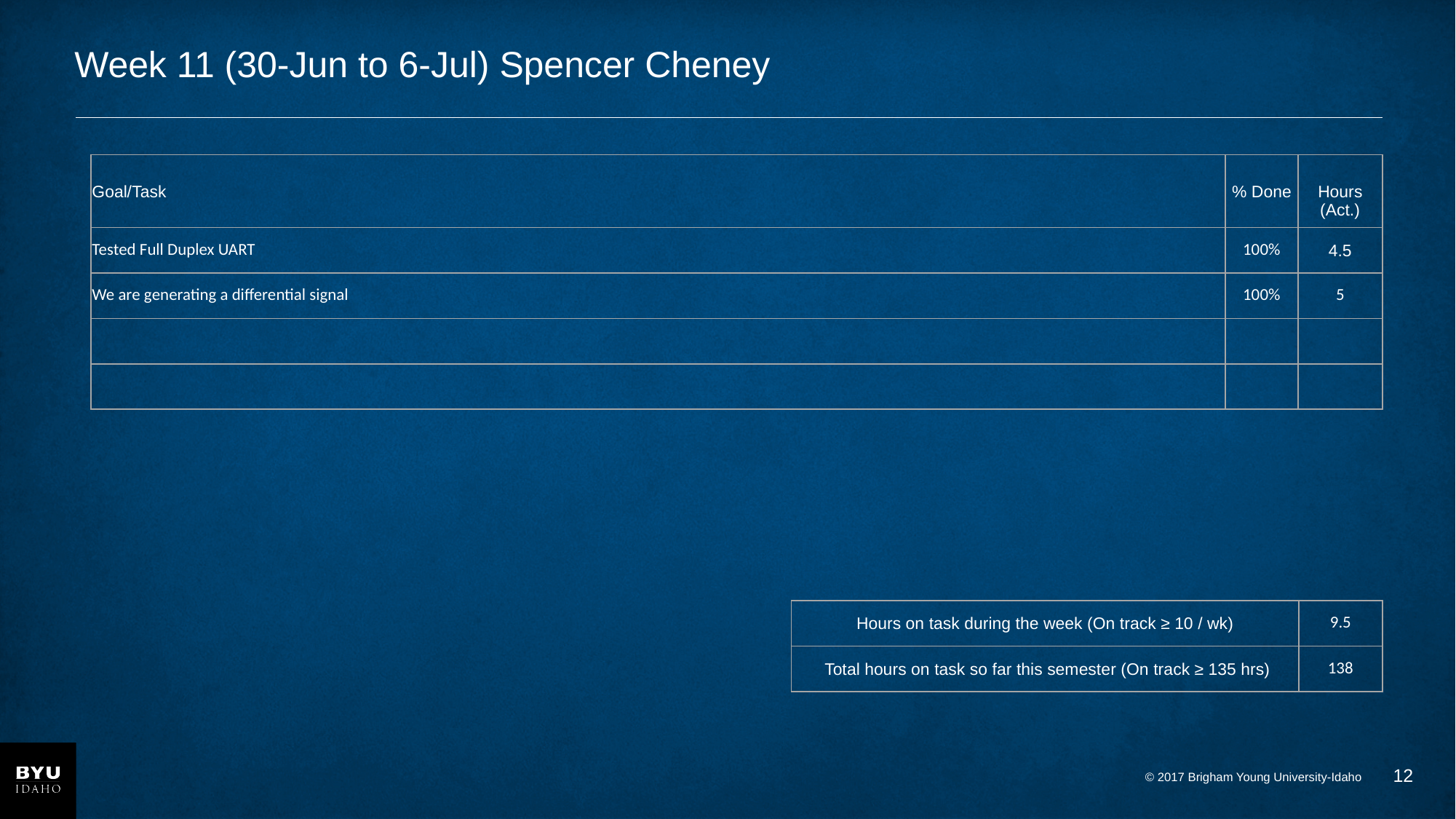

# Week 11 (30-Jun to 6-Jul) Spencer Cheney
| Goal/Task | % Done | Hours (Act.) |
| --- | --- | --- |
| Tested Full Duplex UART | 100% | 4.5 |
| We are generating a differential signal | 100% | 5 |
|  |  |  |
|  |  |  |
| Hours on task during the week (On track ≥ 10 / wk) | 9.5 |
| --- | --- |
| Total hours on task so far this semester (On track ≥ 135 hrs) | 138 |